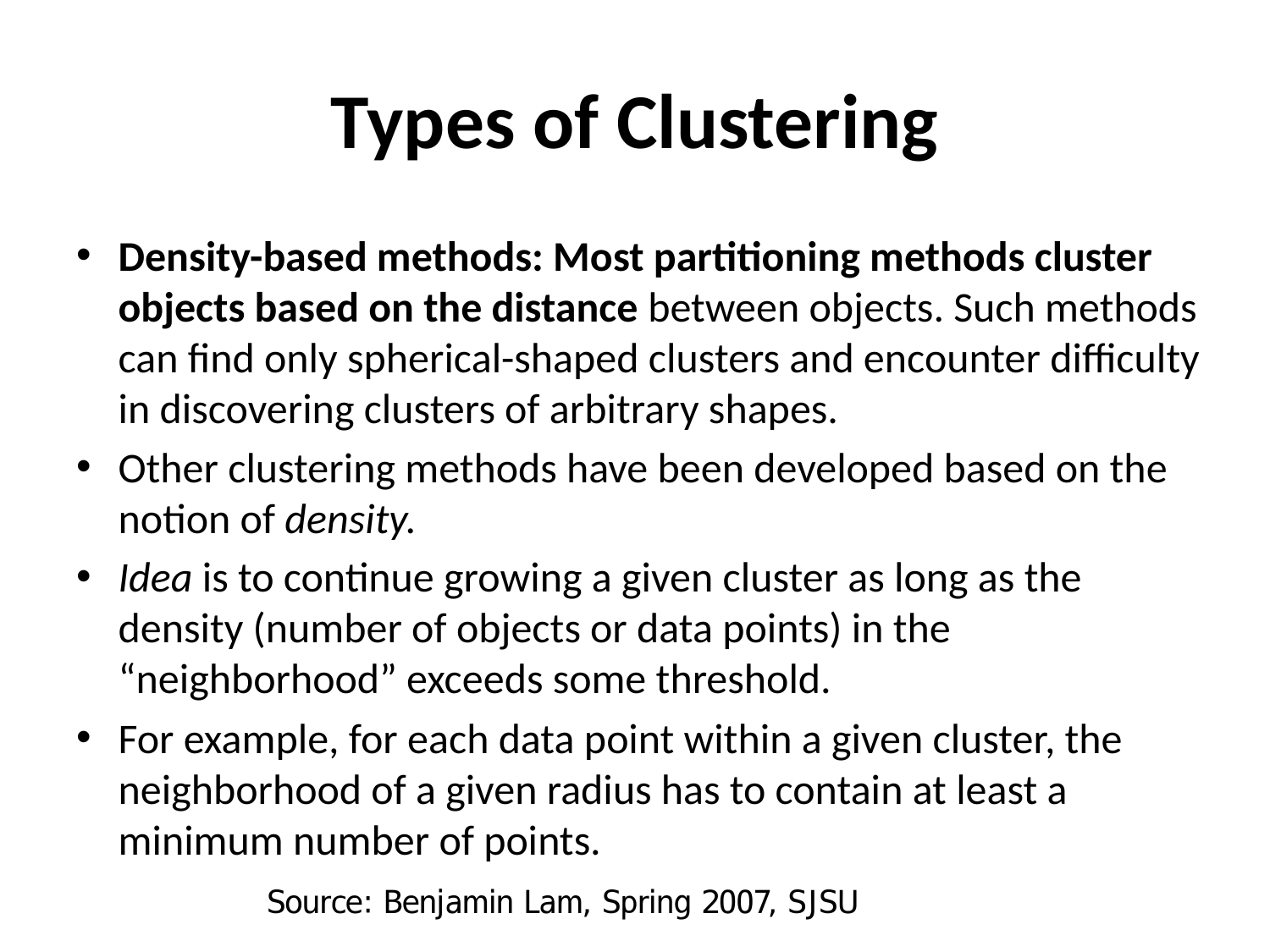

# Types of Clustering
Density-based methods: Most partitioning methods cluster objects based on the distance between objects. Such methods can find only spherical-shaped clusters and encounter difficulty in discovering clusters of arbitrary shapes.
Other clustering methods have been developed based on the notion of density.
Idea is to continue growing a given cluster as long as the density (number of objects or data points) in the “neighborhood” exceeds some threshold.
For example, for each data point within a given cluster, the neighborhood of a given radius has to contain at least a minimum number of points.

Source: Benjamin Lam, Spring 2007, SJSU